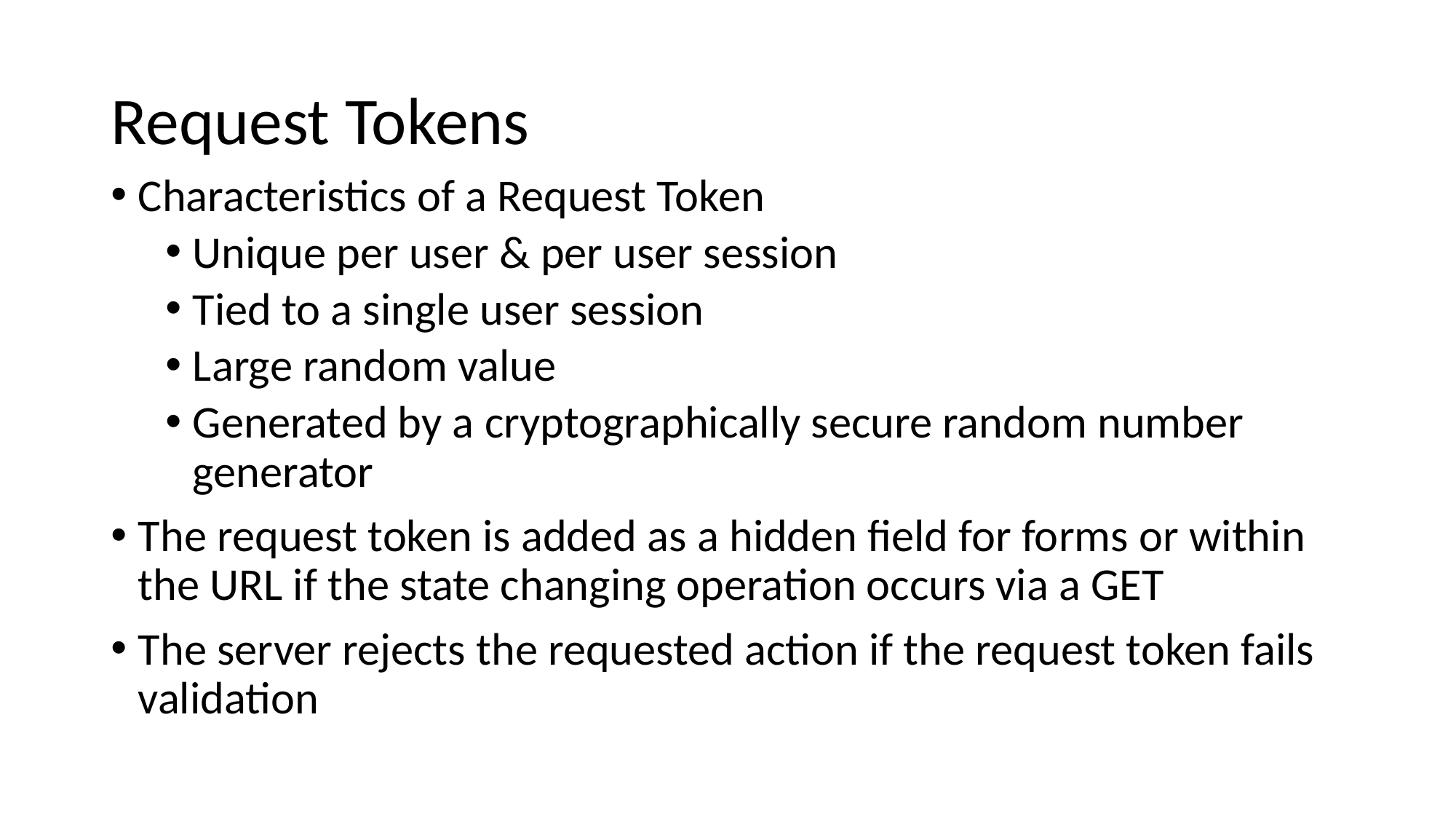

# Request Tokens
Characteristics of a Request Token
Unique per user & per user session
Tied to a single user session
Large random value
Generated by a cryptographically secure random number generator
The request token is added as a hidden field for forms or within the URL if the state changing operation occurs via a GET
The server rejects the requested action if the request token fails validation